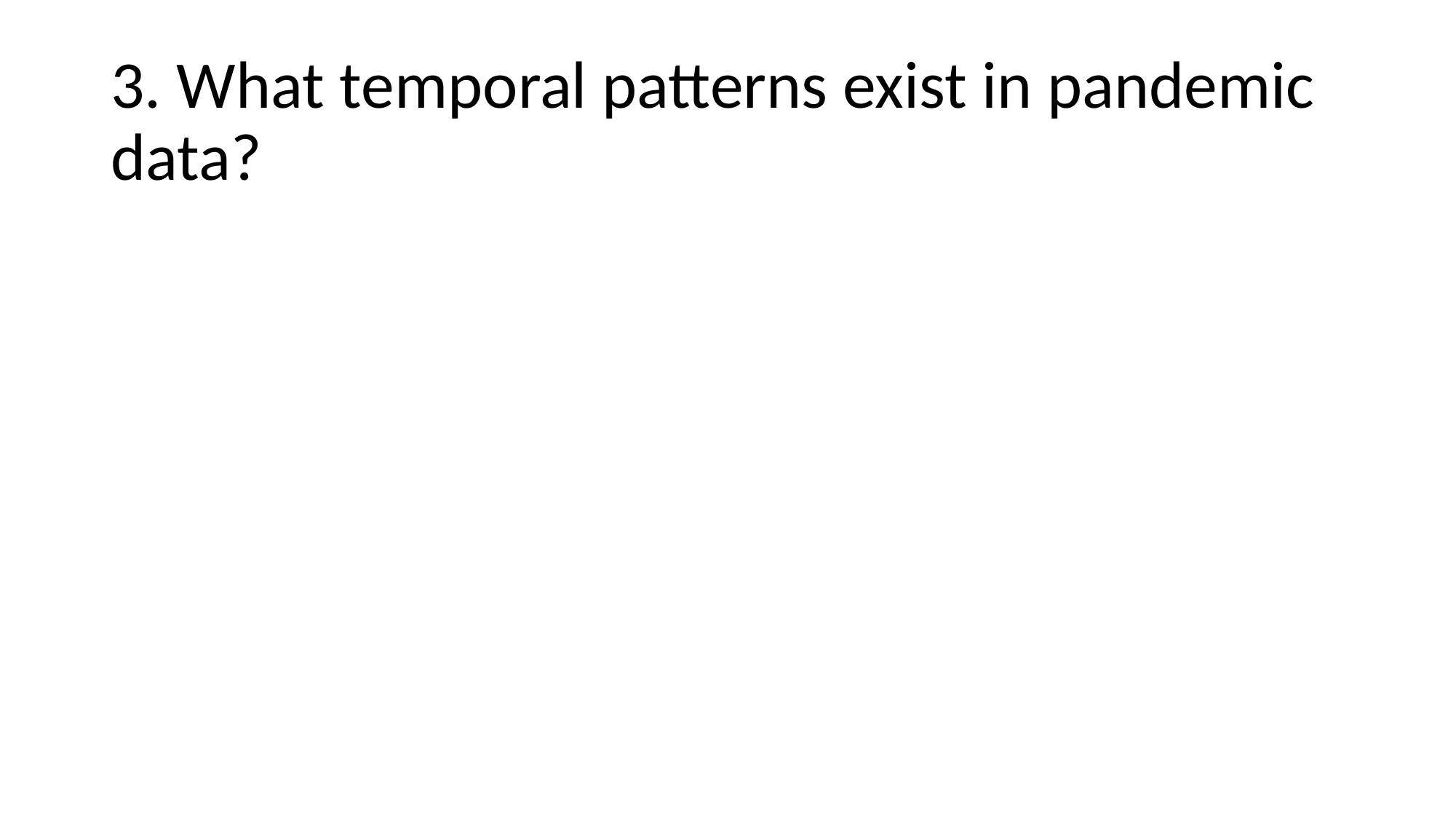

# 3. What temporal patterns exist in pandemic data?